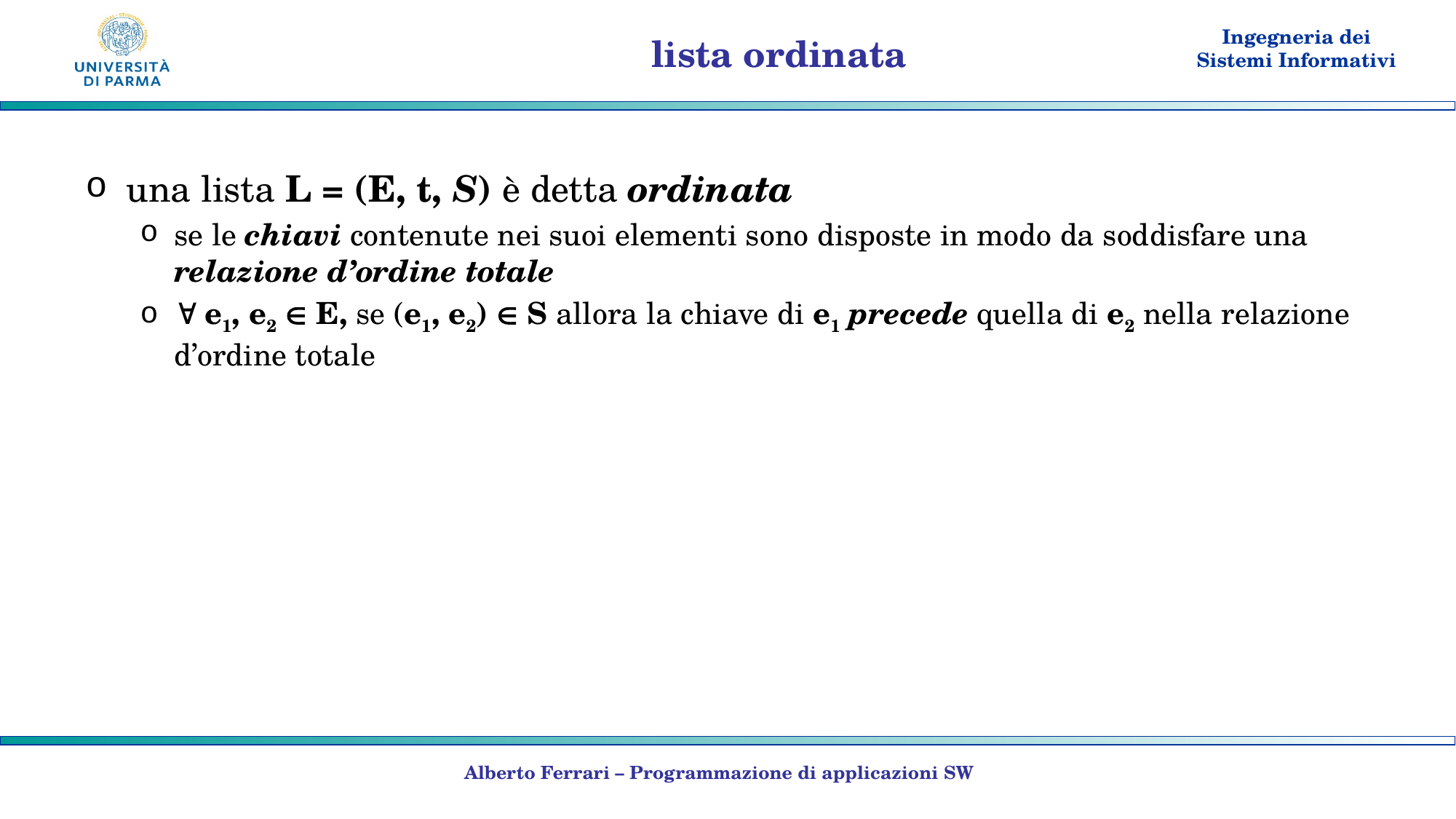

# lista ordinata
una lista L = (E, t, S) è detta ordinata
se le chiavi contenute nei suoi elementi sono disposte in modo da soddisfare una relazione d’ordine totale
∀ e1, e2 ∈ E, se (e1, e2) ∈ S allora la chiave di e1 precede quella di e2 nella relazione d’ordine totale
Alberto Ferrari – Programmazione di applicazioni SW